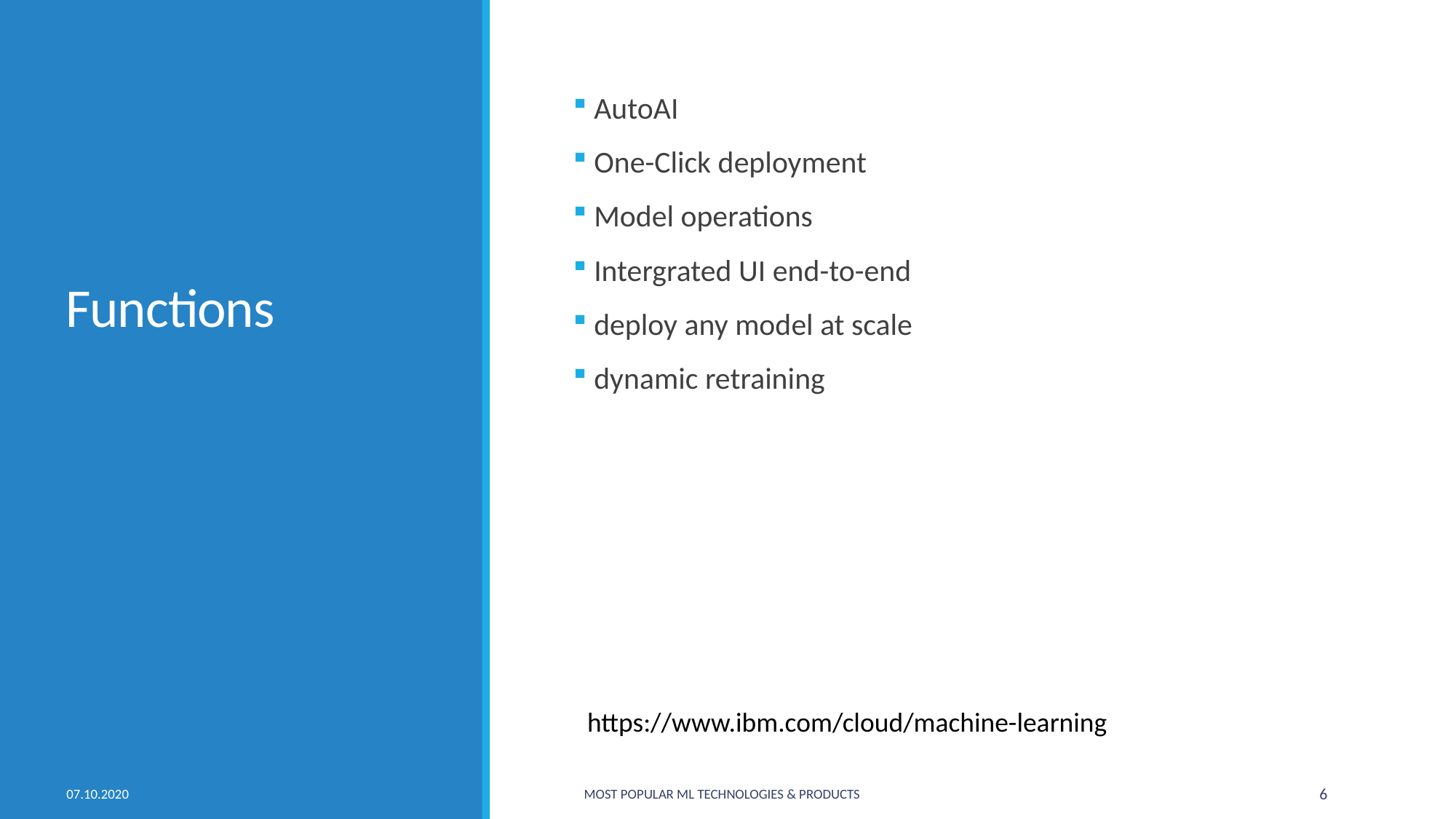

# Functions
 AutoAI
 One-Click deployment
 Model operations
 Intergrated UI end-to-end
 deploy any model at scale
 dynamic retraining

https://www.ibm.com/cloud/machine-learning
07.10.2020
Most Popular ML Technologies & Products
6